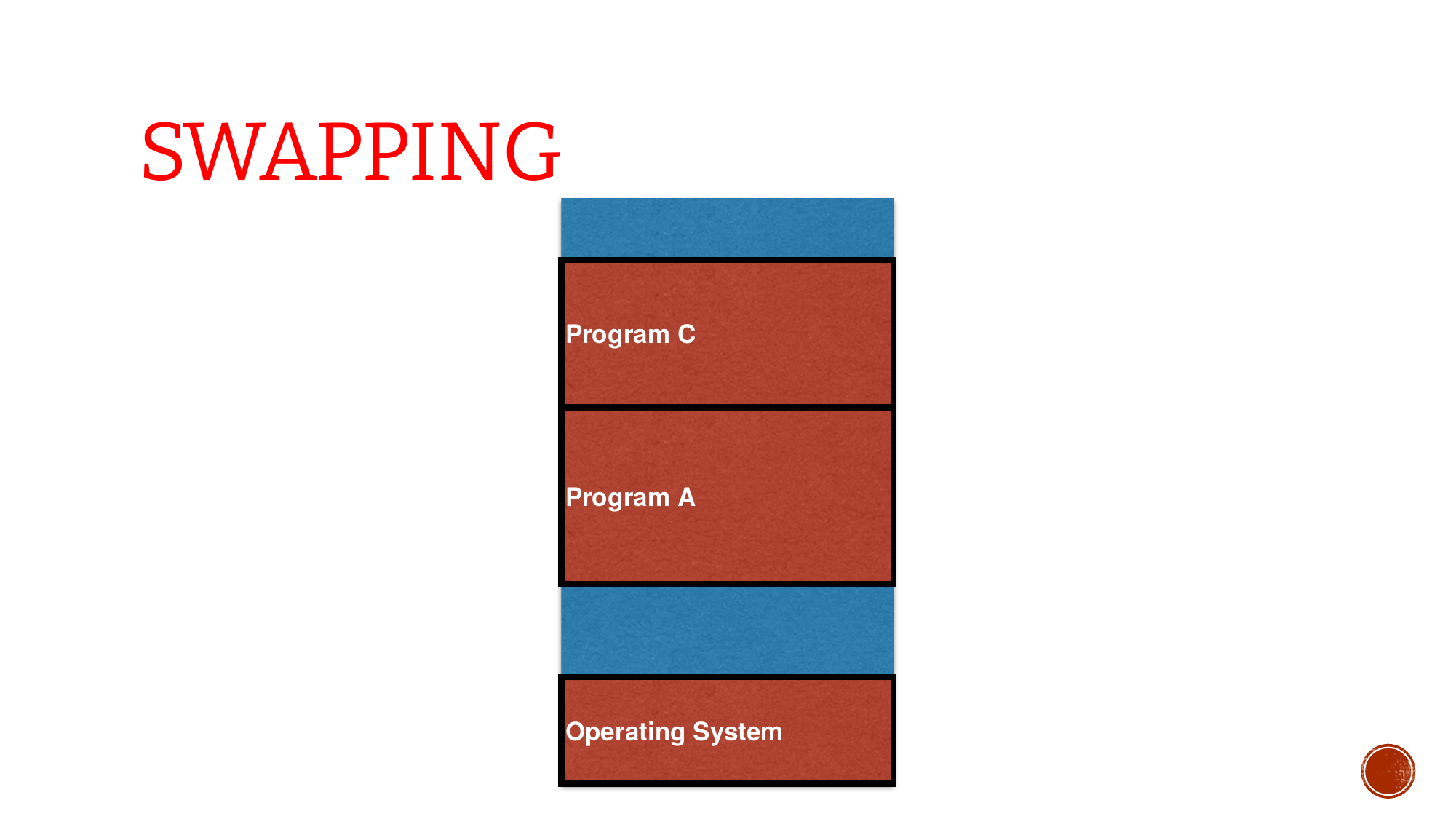

# Swapping

Program C
Program A
Operating System